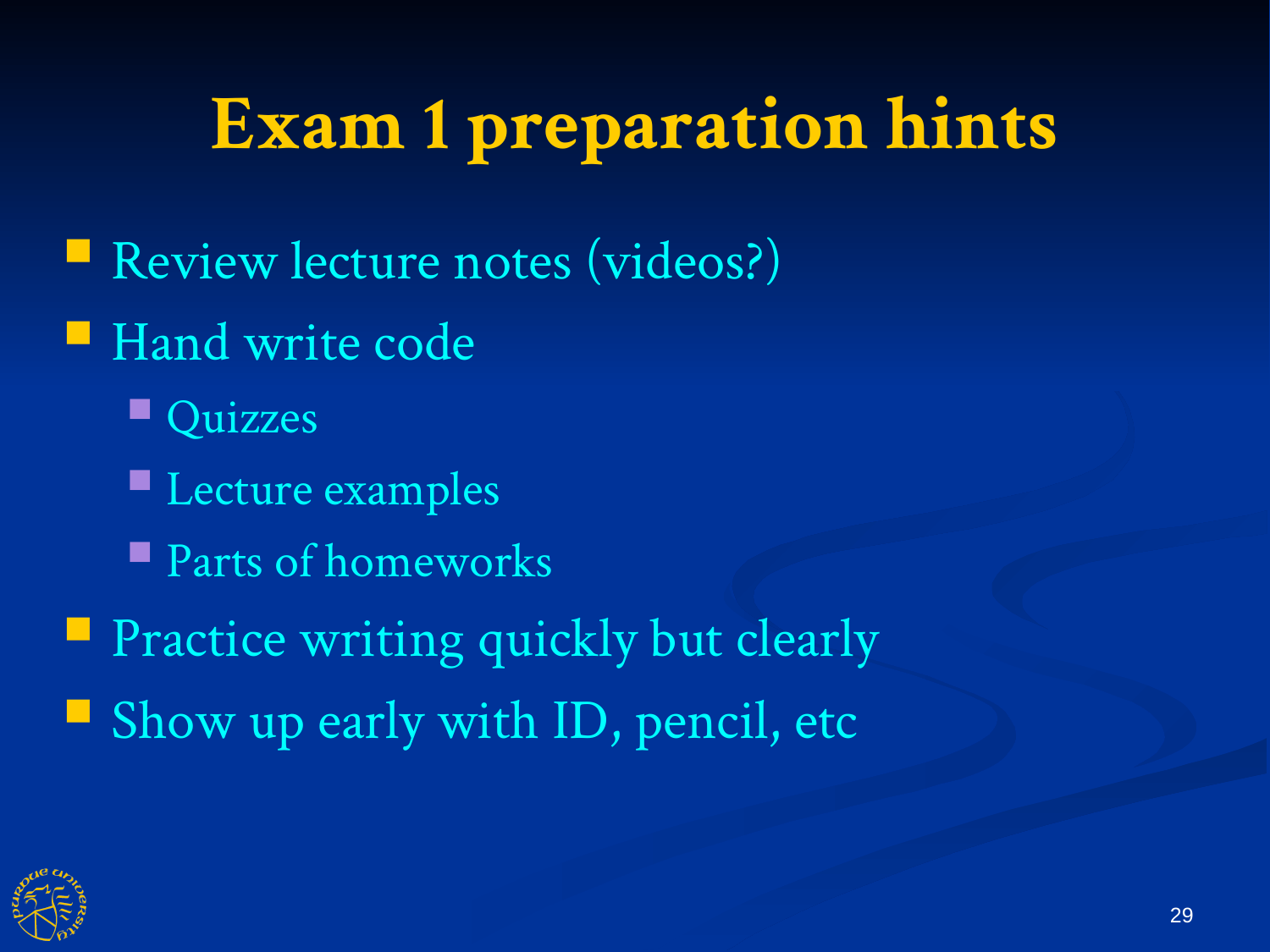

Exam 1 preparation hints
Review lecture notes (videos?)
Hand write code
Quizzes
Lecture examples
Parts of homeworks
Practice writing quickly but clearly
Show up early with ID, pencil, etc
29